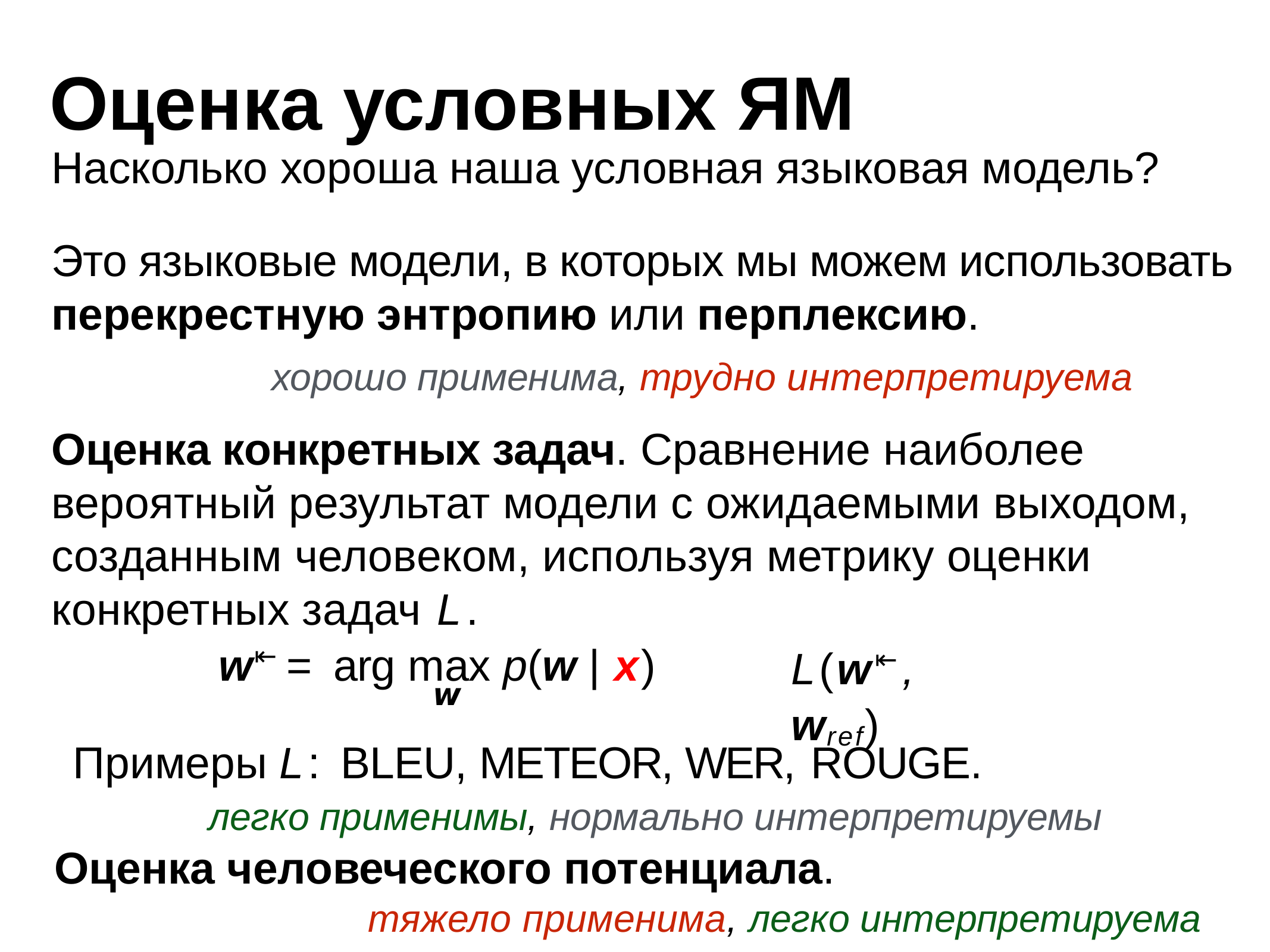

# Оценка условных ЯМ
Насколько хороша наша условная языковая модель?
Это языковые модели, в которых мы можем использовать перекрестную энтропию или перплексию.
хорошо применима, трудно интерпретируема
Оценка конкретных задач. Сравнение наиболее вероятный результат модели с ожидаемыми выходом, созданным человеком, используя метрику оценки конкретных задач L.
w⇤ = arg max p(w | x)
L(w⇤, wref)
w
Примеры L: BLEU, METEOR, WER, ROUGE.
           легко применимы, нормально интерпретируемы
Оценка человеческого потенциала.
тяжело применима, легко интерпретируема